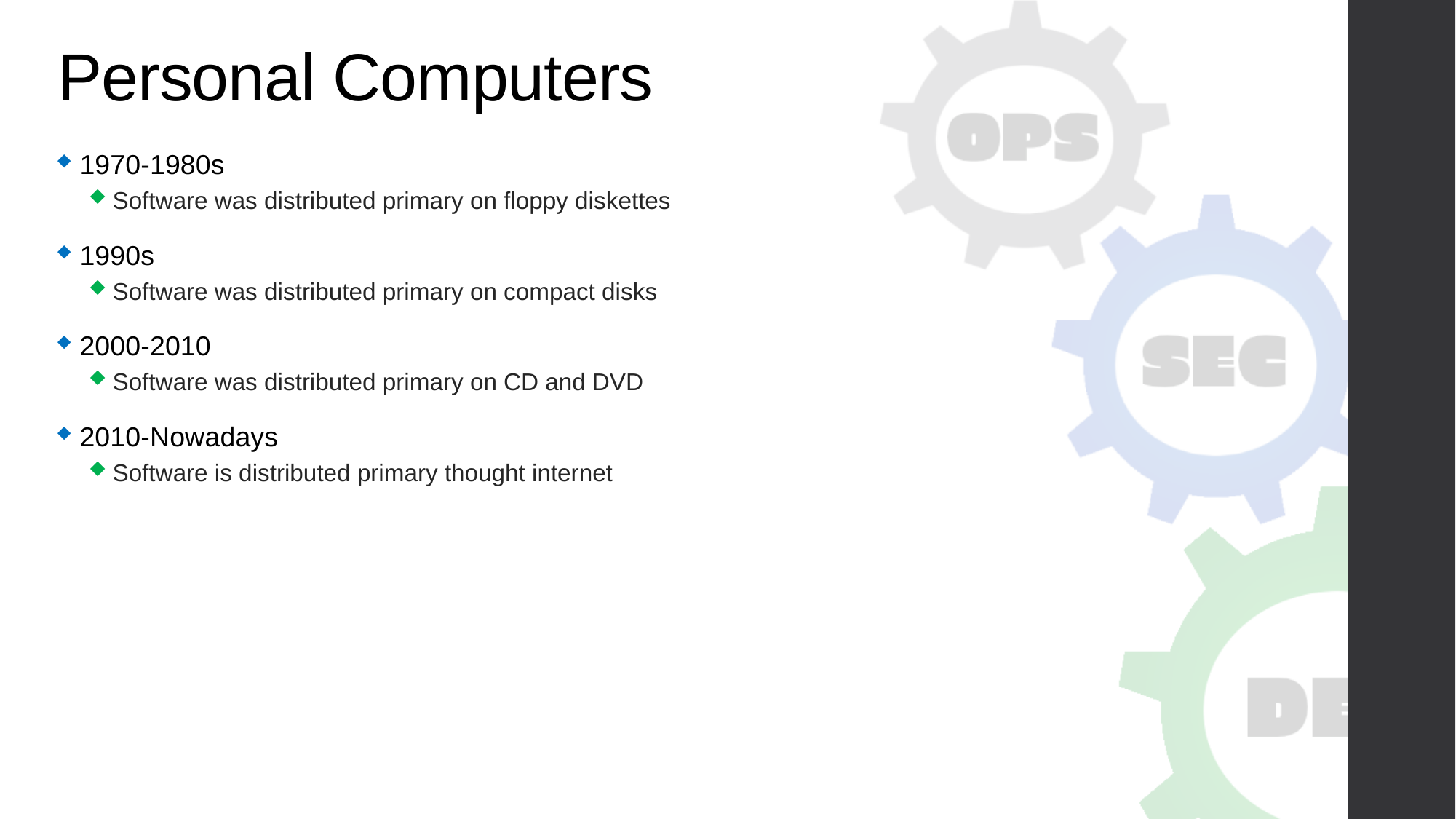

# Personal Computers
1970-1980s
Software was distributed primary on floppy diskettes
1990s
Software was distributed primary on compact disks
2000-2010
Software was distributed primary on CD and DVD
2010-Nowadays
Software is distributed primary thought internet